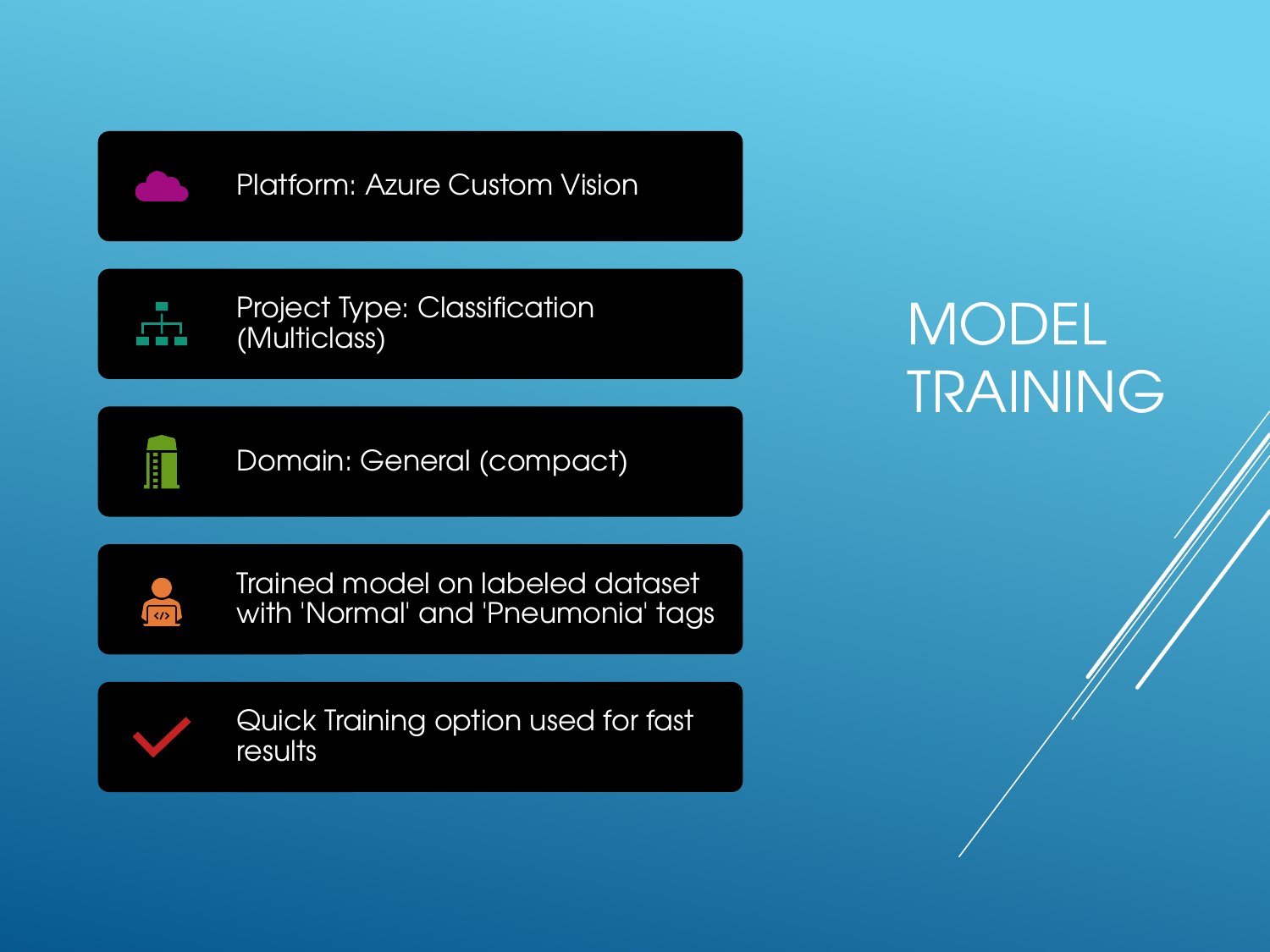

Platform: Azure Custom Vision
Project Type: Classification (Multiclass)
Domain: General (compact)
Trained model on labeled dataset with 'Normal' and 'Pneumonia' tags
Quick Training option used for fast results
# Model Training